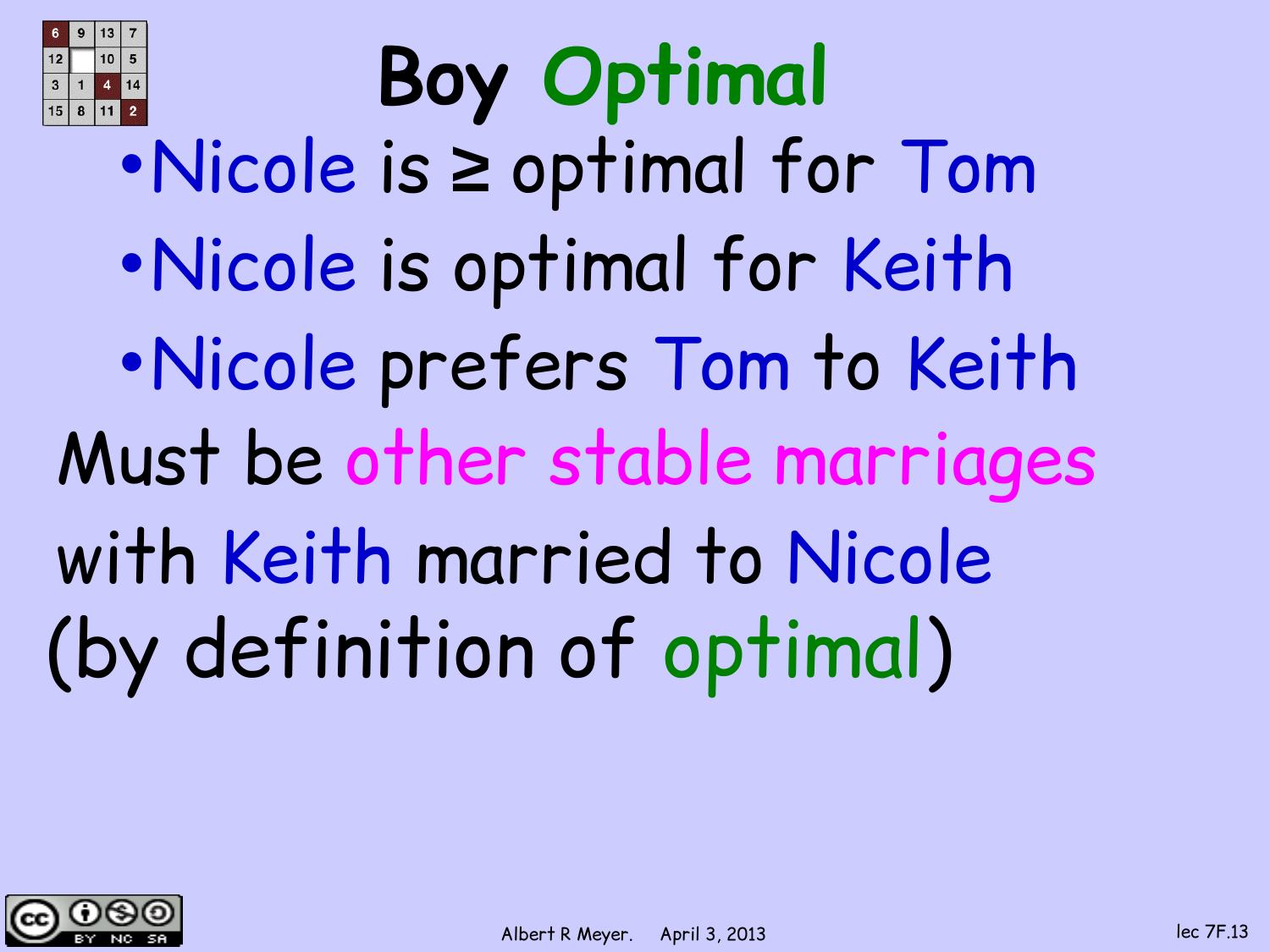

# Boy Optimal
Nicole is ≥ optimal for Tom
Nicole is optimal for Keith
Nicole prefers Tom to Keith
Must be other stable marriages
with Keith married to Nicole
(by definition of optimal)
lec 7F.13